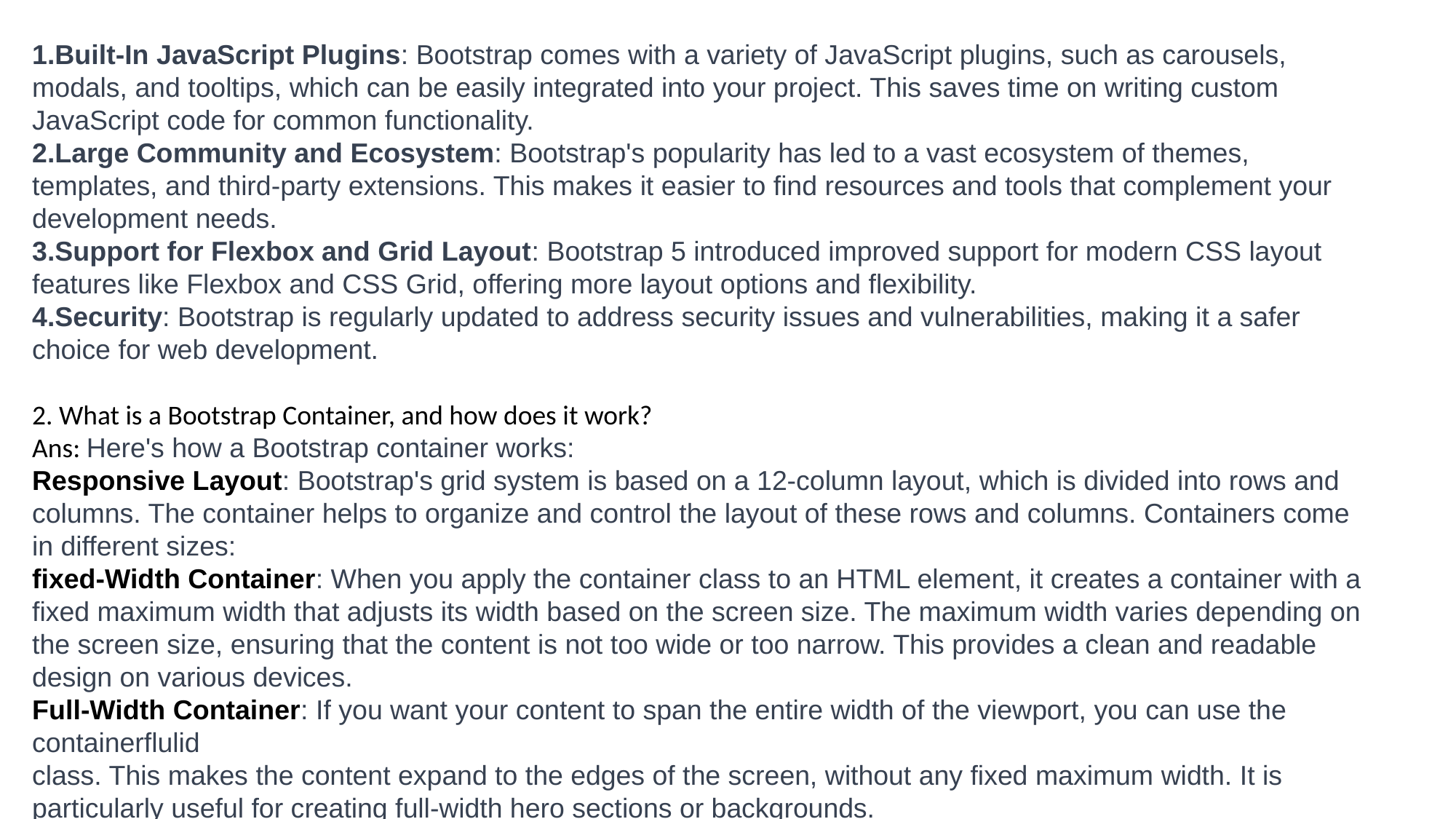

Built-In JavaScript Plugins: Bootstrap comes with a variety of JavaScript plugins, such as carousels, modals, and tooltips, which can be easily integrated into your project. This saves time on writing custom JavaScript code for common functionality.
Large Community and Ecosystem: Bootstrap's popularity has led to a vast ecosystem of themes, templates, and third-party extensions. This makes it easier to find resources and tools that complement your development needs.
Support for Flexbox and Grid Layout: Bootstrap 5 introduced improved support for modern CSS layout features like Flexbox and CSS Grid, offering more layout options and flexibility.
Security: Bootstrap is regularly updated to address security issues and vulnerabilities, making it a safer choice for web development.

2. What is a Bootstrap Container, and how does it work?
Ans: Here's how a Bootstrap container works:
Responsive Layout: Bootstrap's grid system is based on a 12-column layout, which is divided into rows and columns. The container helps to organize and control the layout of these rows and columns. Containers come in different sizes:
fixed-Width Container: When you apply the container class to an HTML element, it creates a container with a fixed maximum width that adjusts its width based on the screen size. The maximum width varies depending on the screen size, ensuring that the content is not too wide or too narrow. This provides a clean and readable design on various devices.
Full-Width Container: If you want your content to span the entire width of the viewport, you can use the containerflulid
class. This makes the content expand to the edges of the screen, without any fixed maximum width. It is particularly useful for creating full-width hero sections or backgrounds.